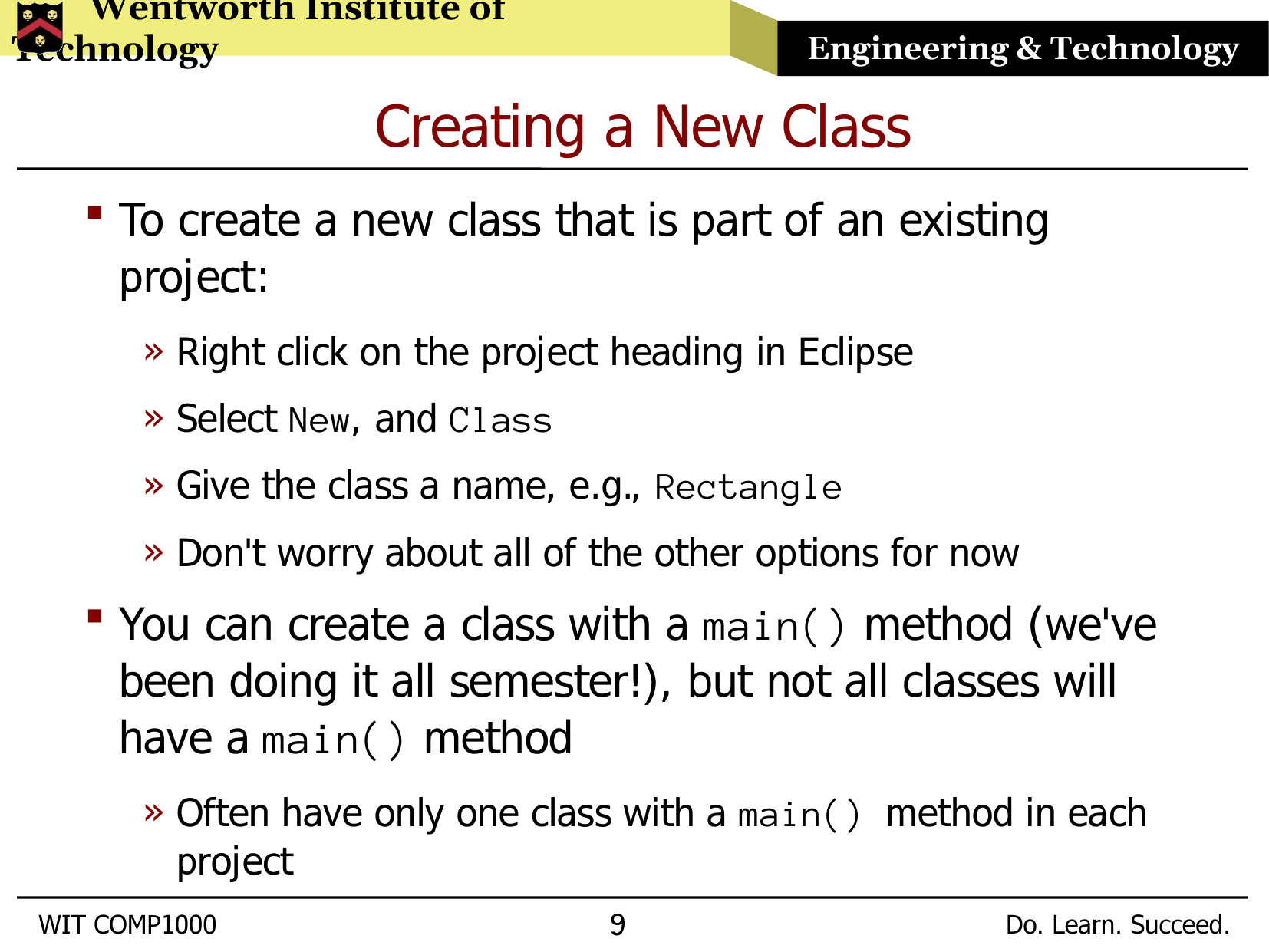

# Creating a New Class
To create a new class that is part of an existing project:
Right click on the project heading in Eclipse
Select New, and Class
Give the class a name, e.g., Rectangle
Don't worry about all of the other options for now
You can create a class with a main() method (we've been doing it all semester!), but not all classes will have a main() method
Often have only one class with a main() method in each project